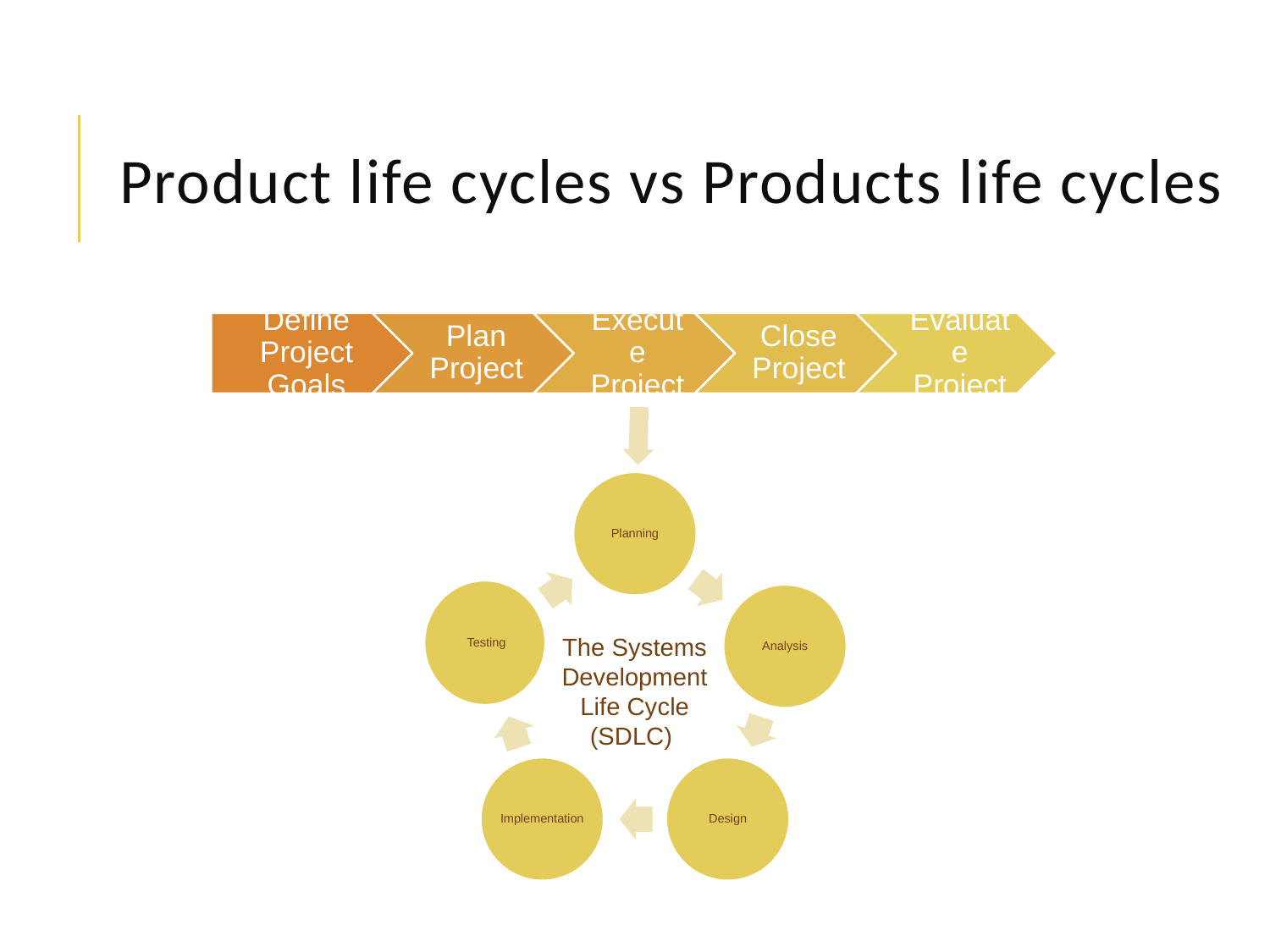

Define Project Goals
Plan Project
Execute Project
Close Project
Evaluate Project
# Product life cycles vs Products life cycles

Planning

Analysis

Design

Implementation

Testing

The Systems Development Life Cycle (SDLC)